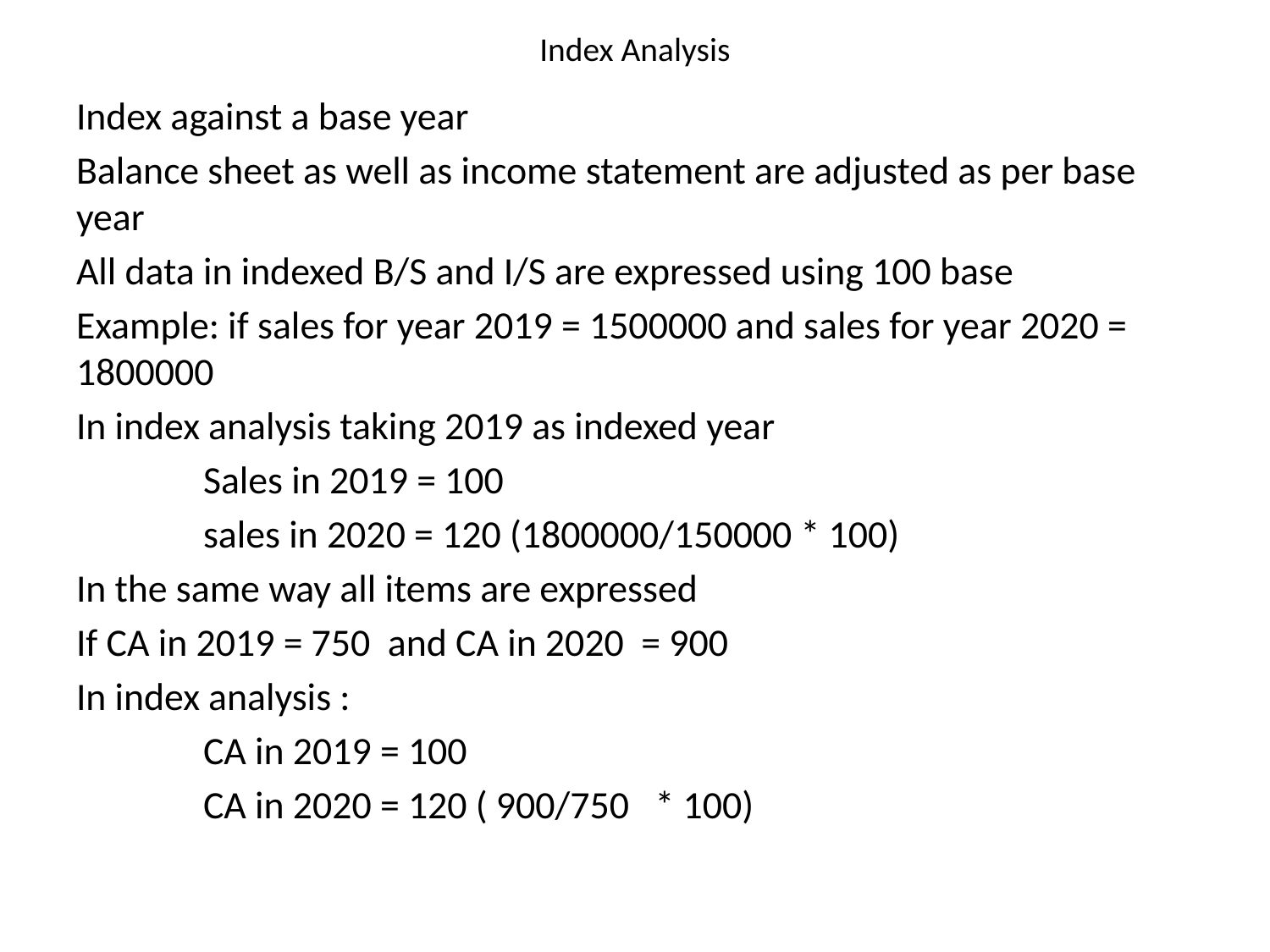

# Index Analysis
Index against a base year
Balance sheet as well as income statement are adjusted as per base year
All data in indexed B/S and I/S are expressed using 100 base
Example: if sales for year 2019 = 1500000 and sales for year 2020 = 1800000
In index analysis taking 2019 as indexed year
	Sales in 2019 = 100
	sales in 2020 = 120 (1800000/150000 * 100)
In the same way all items are expressed
If CA in 2019 = 750  and CA in 2020  = 900
In index analysis :
	CA in 2019 = 100
	CA in 2020 = 120 ( 900/750   * 100)